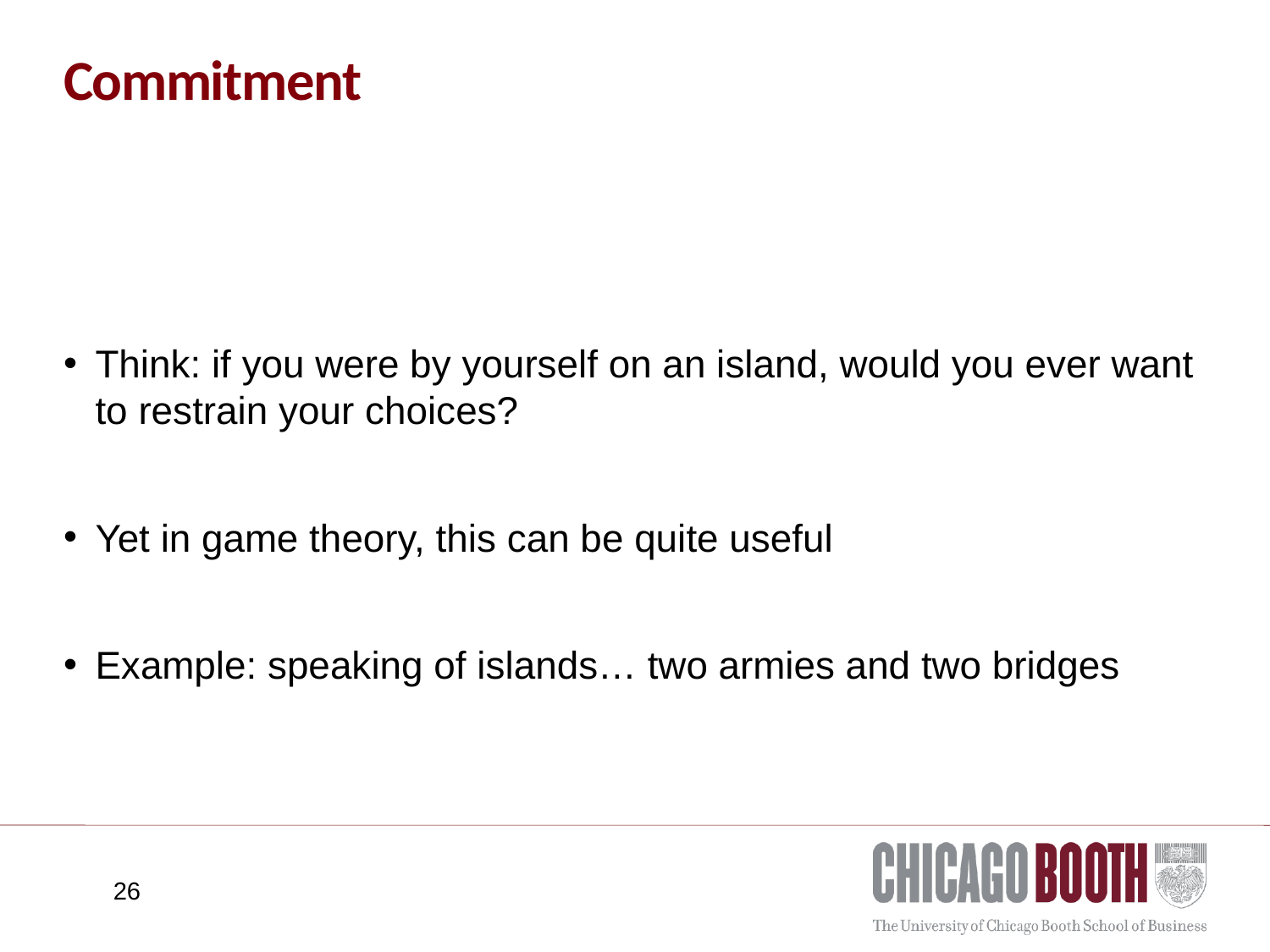

# Commitment

Think: if you were by yourself on an island, would you ever want to restrain your choices?

Yet in game theory, this can be quite useful

Example: speaking of islands… two armies and two bridges